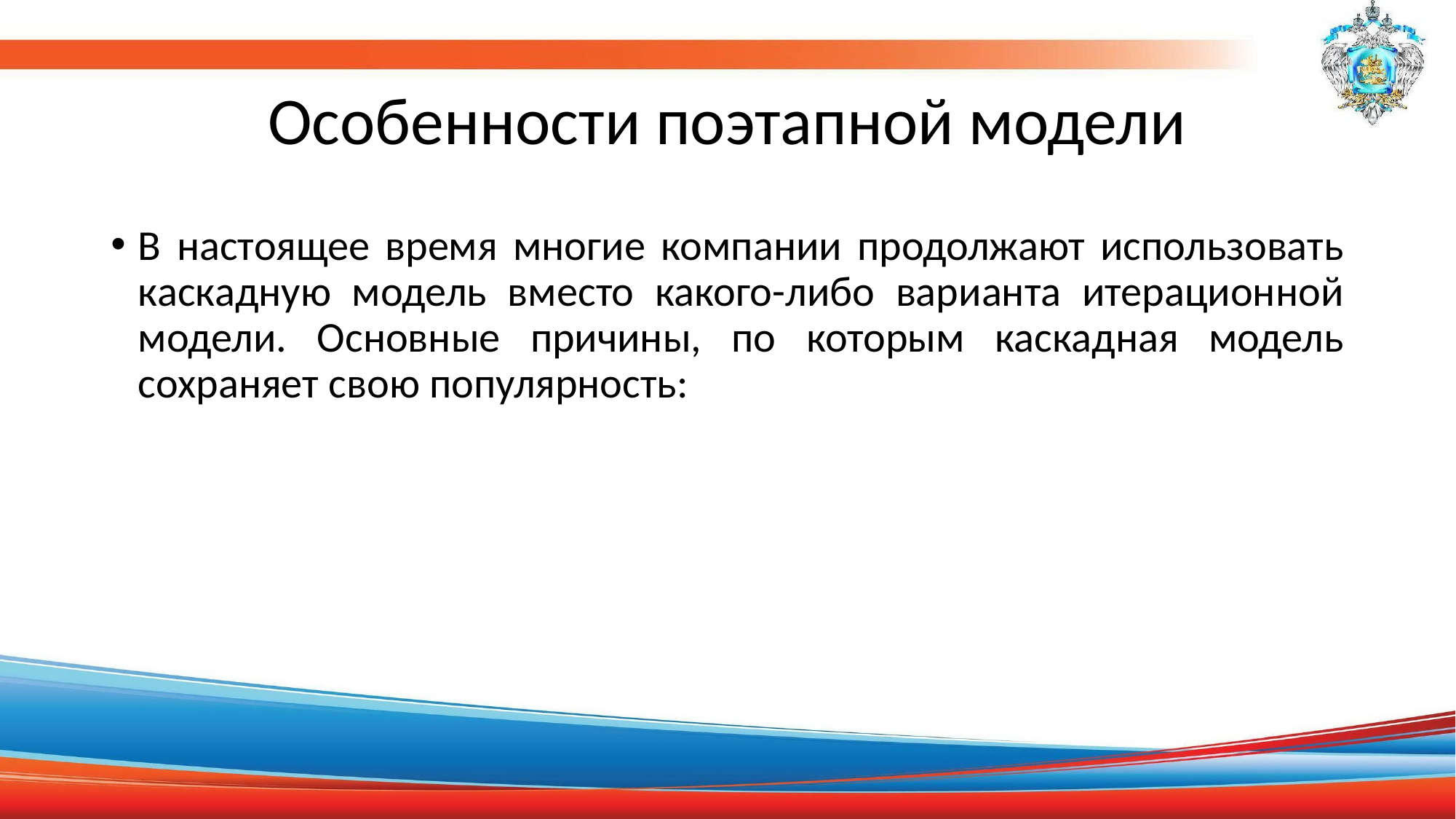

# Особенности поэтапной модели
В настоящее время многие компании продолжают использовать каскадную модель вместо какого-либо варианта итерационной модели. Основные причины, по которым каскадная модель сохраняет свою популярность: